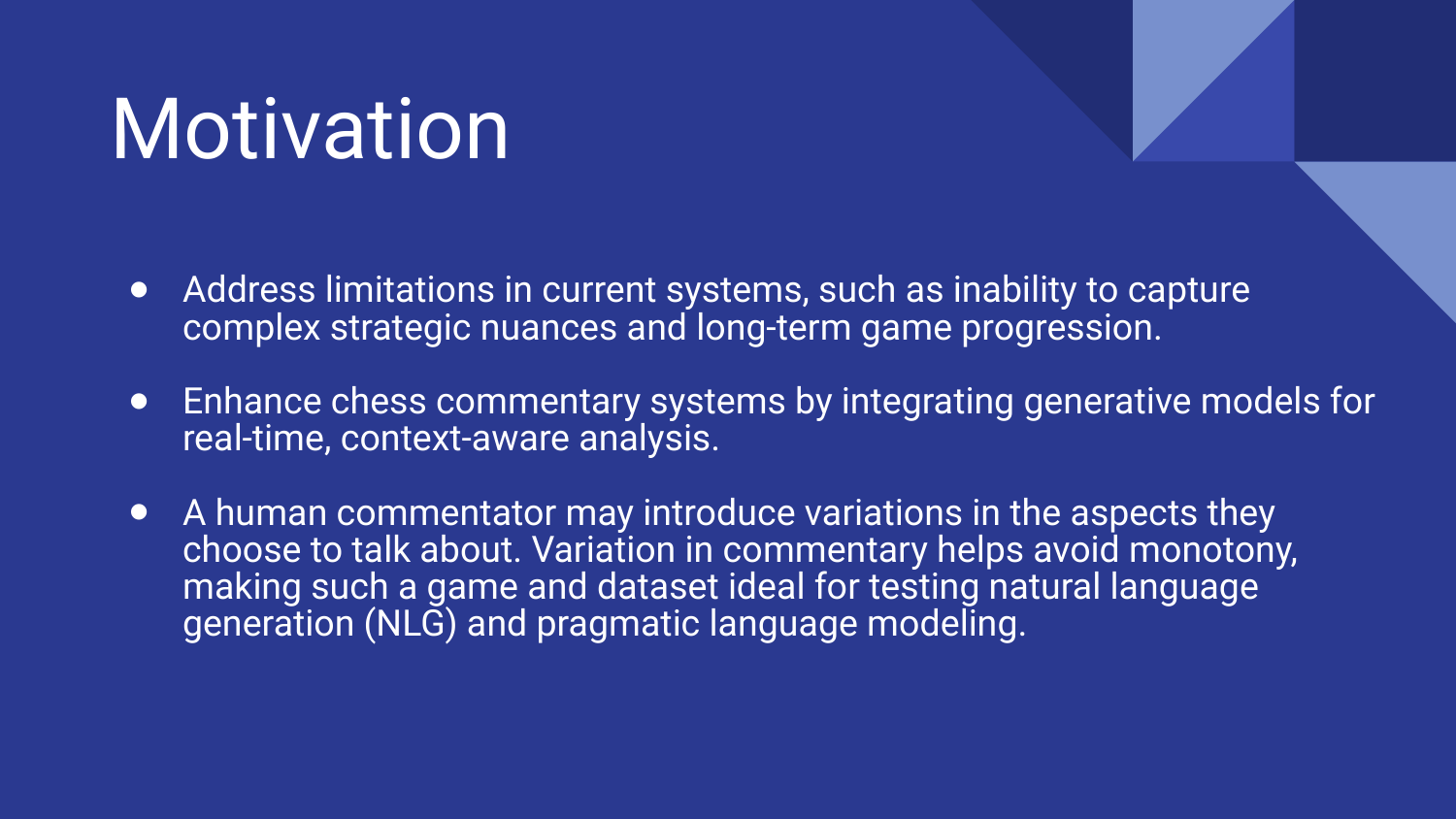

# Motivation

Address limitations in current systems, such as inability to capture complex strategic nuances and long-term game progression.

Enhance chess commentary systems by integrating generative models for real-time, context-aware analysis.

A human commentator may introduce variations in the aspects they choose to talk about. Variation in commentary helps avoid monotony, making such a game and dataset ideal for testing natural language generation (NLG) and pragmatic language modeling.